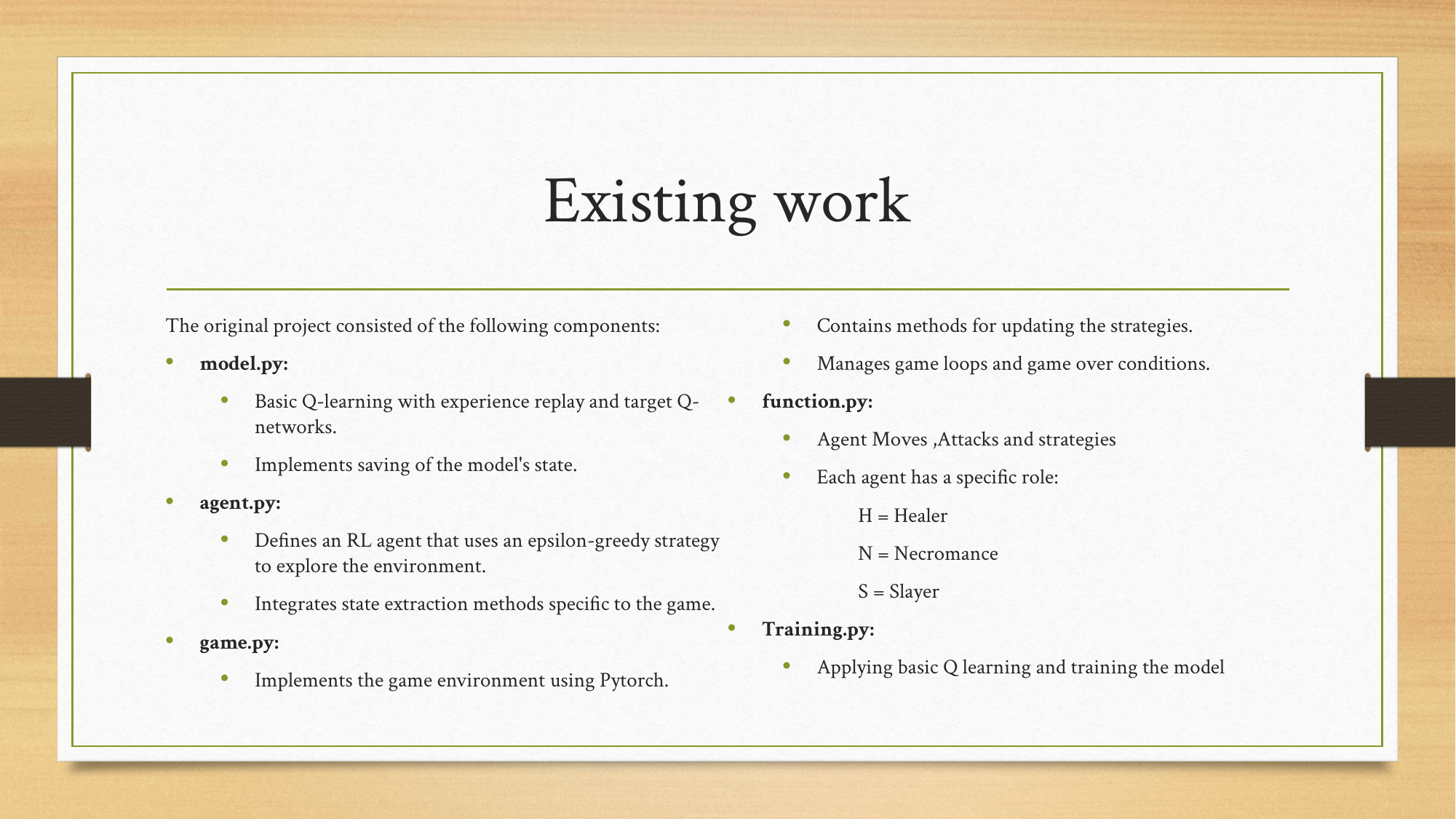

# Existing work
The original project consisted of the following components:
model.py:
Basic Q-learning with experience replay and target Q-networks.
Implements saving of the model's state.
agent.py:
Defines an RL agent that uses an epsilon-greedy strategy to explore the environment.
Integrates state extraction methods specific to the game.
game.py:
Implements the game environment using Pytorch.
Contains methods for updating the strategies.
Manages game loops and game over conditions.
function.py:
Agent Moves ,Attacks and strategies
Each agent has a specific role:
                H = Healer
                N = Necromance
                S = Slayer
Training.py:
Applying basic Q learning and training the model